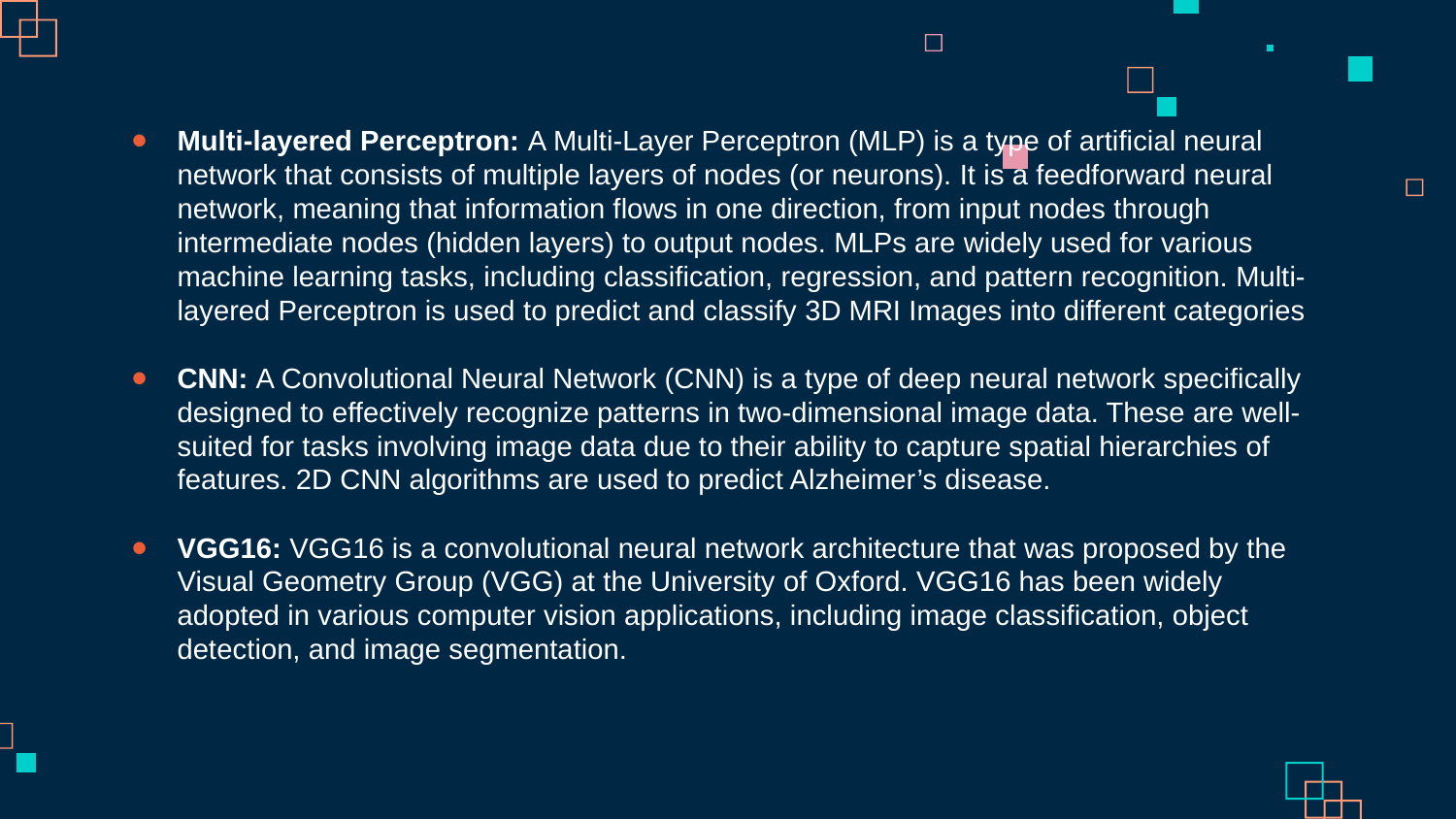

Multi-layered Perceptron: A Multi-Layer Perceptron (MLP) is a type of artificial neural network that consists of multiple layers of nodes (or neurons). It is a feedforward neural network, meaning that information flows in one direction, from input nodes through intermediate nodes (hidden layers) to output nodes. MLPs are widely used for various machine learning tasks, including classification, regression, and pattern recognition. Multi-layered Perceptron is used to predict and classify 3D MRI Images into different categories

CNN: A Convolutional Neural Network (CNN) is a type of deep neural network specifically designed to effectively recognize patterns in two-dimensional image data. These are well-suited for tasks involving image data due to their ability to capture spatial hierarchies of features. 2D CNN algorithms are used to predict Alzheimer’s disease.

VGG16: VGG16 is a convolutional neural network architecture that was proposed by the Visual Geometry Group (VGG) at the University of Oxford. VGG16 has been widely adopted in various computer vision applications, including image classification, object detection, and image segmentation.